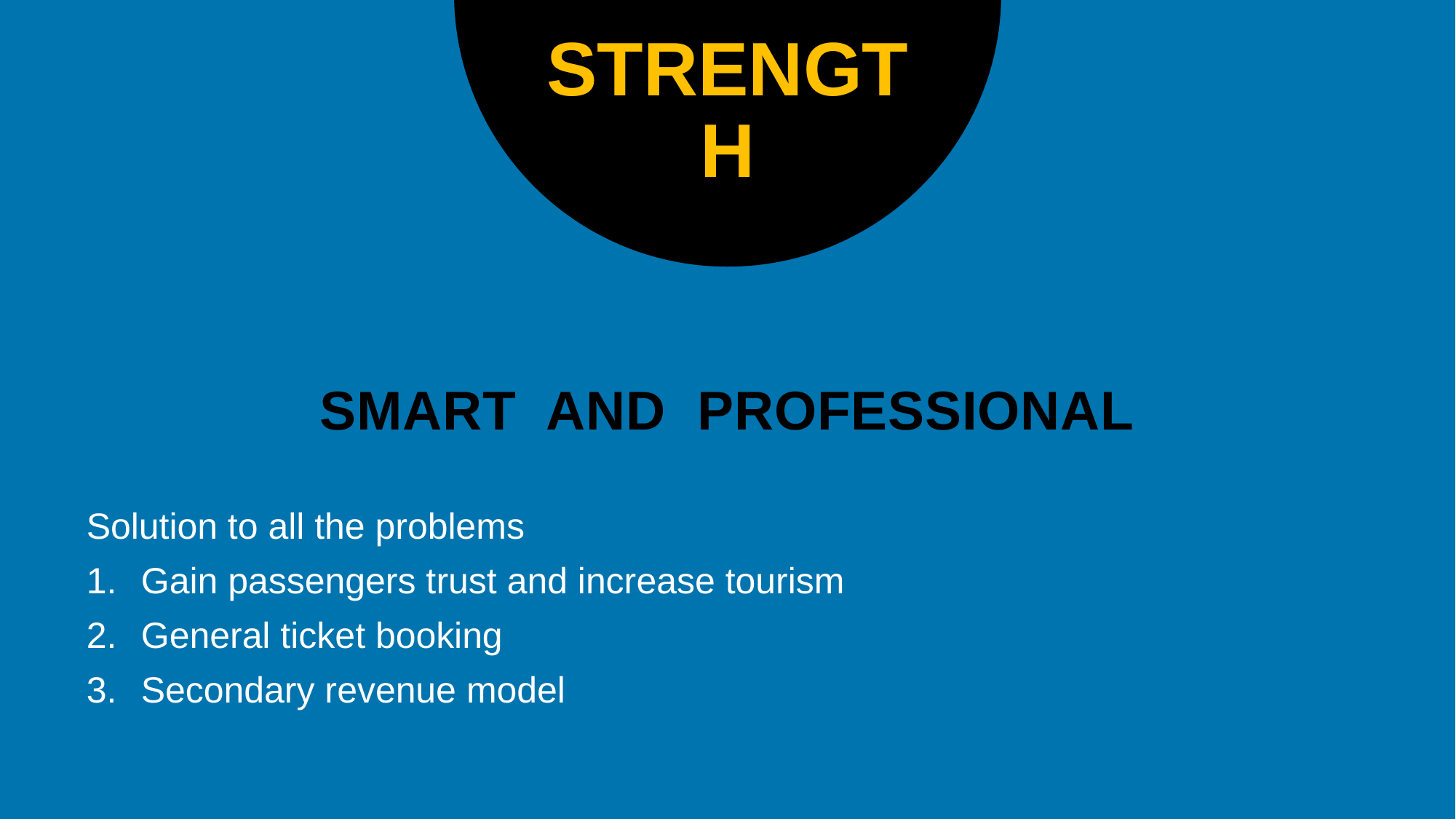

STRENGTH
# SMART  AND  PROFESSIONAL
Solution to all the problems
Gain passengers trust and increase tourism
General ticket booking
Secondary revenue model